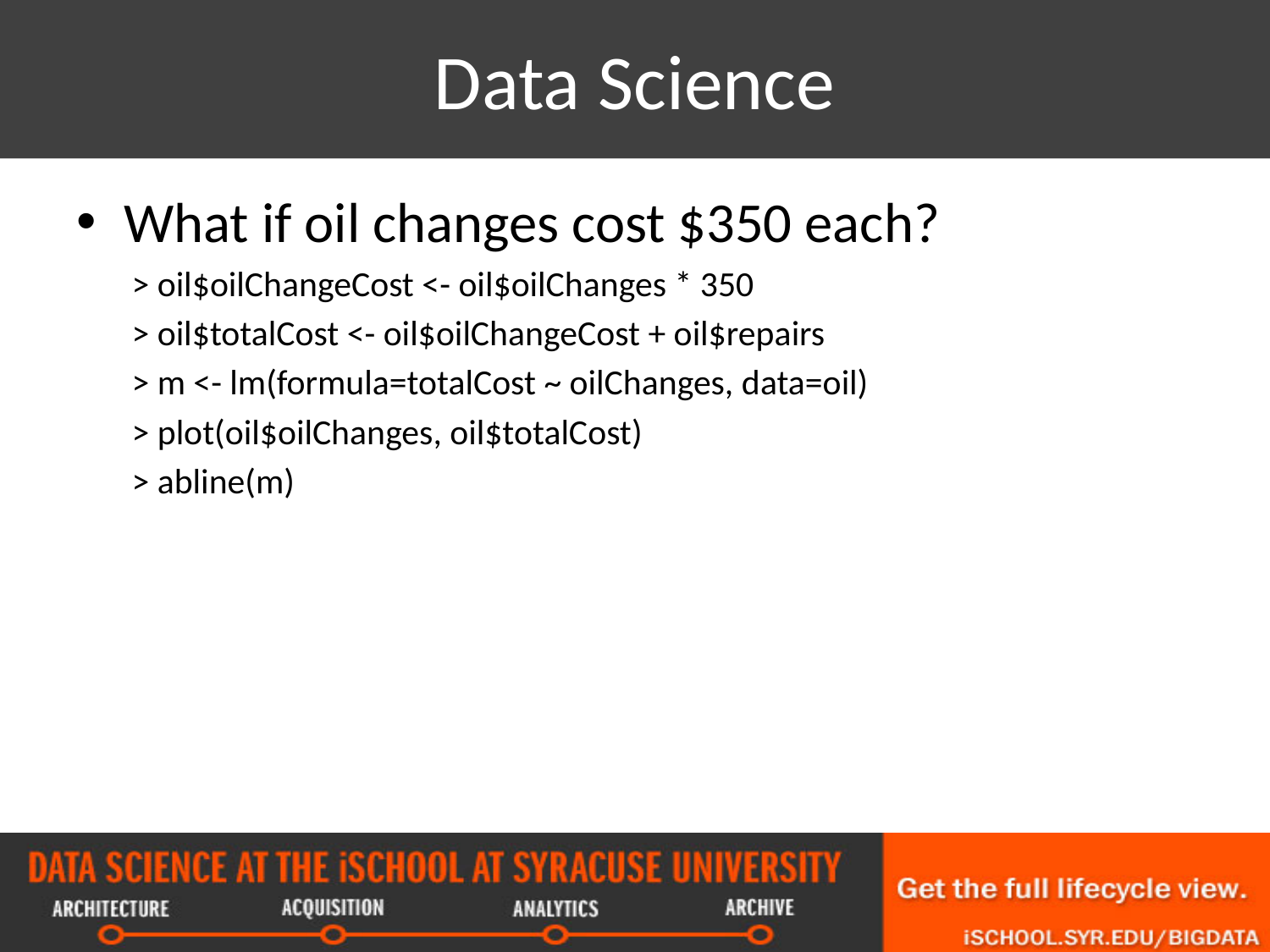

# Data Science
What if oil changes cost $350 each?
> oil$oilChangeCost <- oil$oilChanges * 350
> oil$totalCost <- oil$oilChangeCost + oil$repairs
> m <- lm(formula=totalCost ~ oilChanges, data=oil)
> plot(oil$oilChanges, oil$totalCost)
> abline(m)